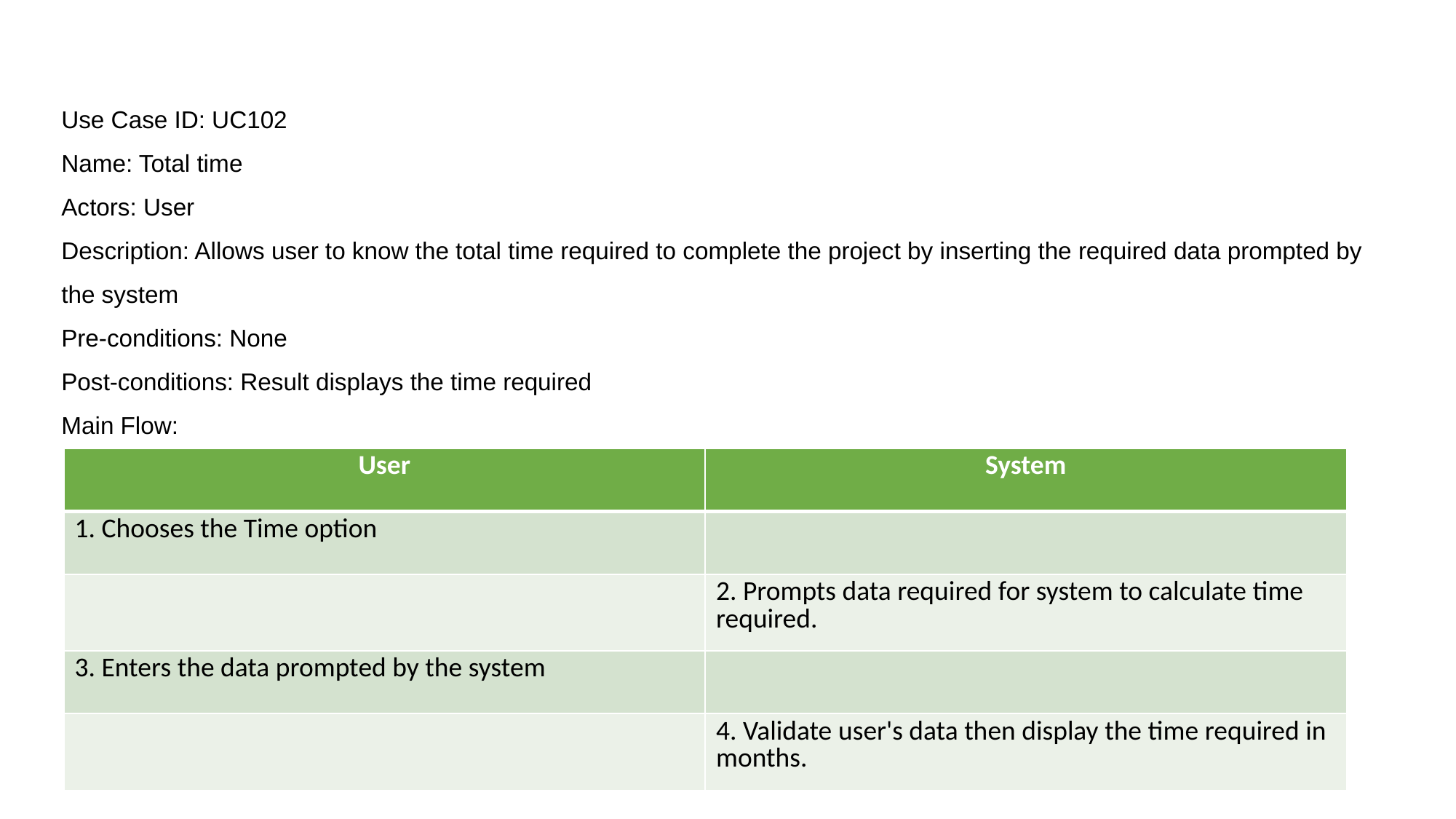

Use Case ID: UC102
Name: Total time
Actors: User
Description: Allows user to know the total time required to complete the project by inserting the required data prompted by the system
Pre-conditions: None
Post-conditions: Result displays the time required
Main Flow:
| User | System |
| --- | --- |
| 1. Chooses the Time option |  |
|  | 2. Prompts data required for system to calculate time required. |
| 3. Enters the data prompted by the system |  |
|  | 4. Validate user's data then display the time required in months. |